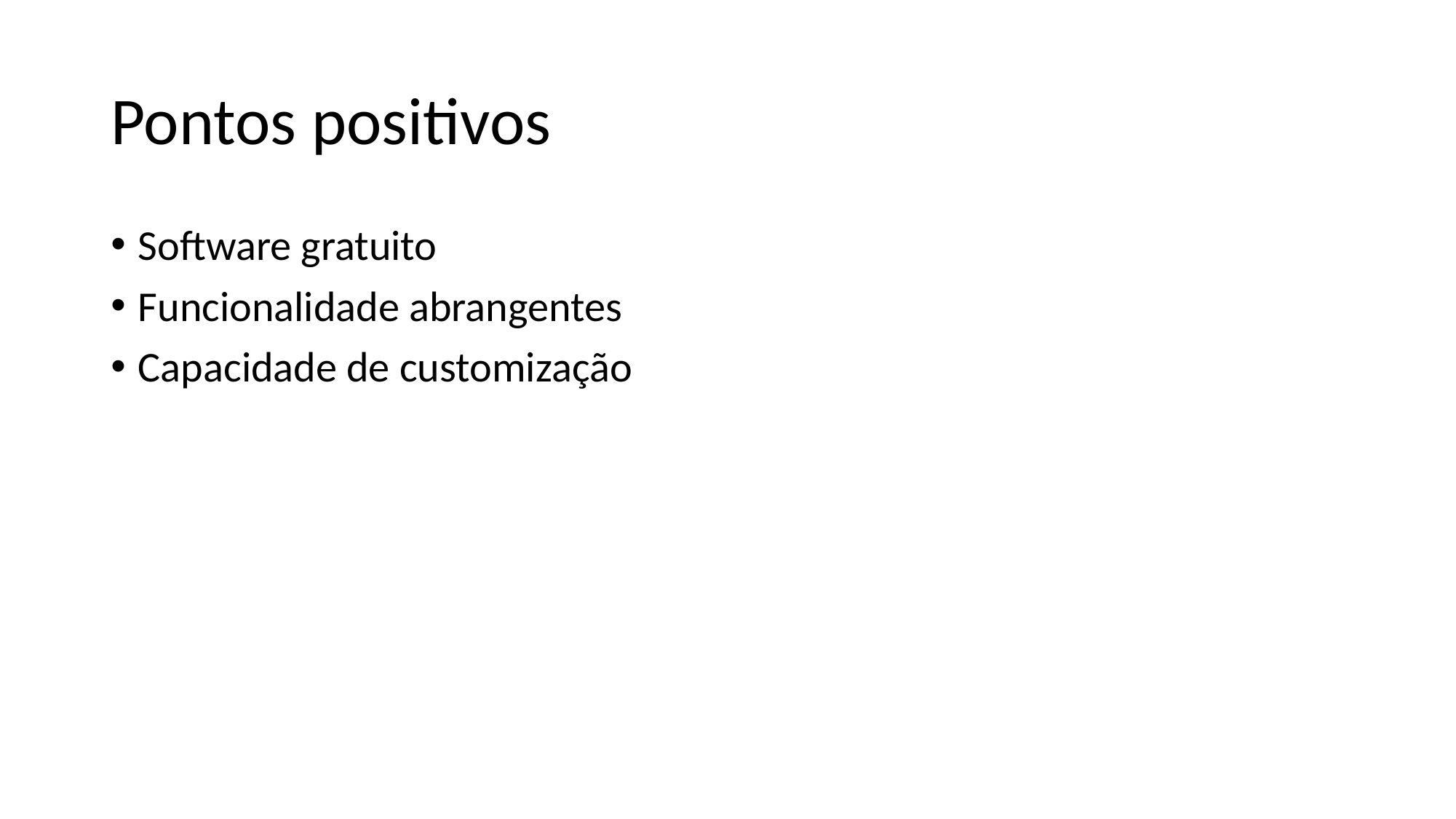

# Pontos positivos
Software gratuito
Funcionalidade abrangentes
Capacidade de customização